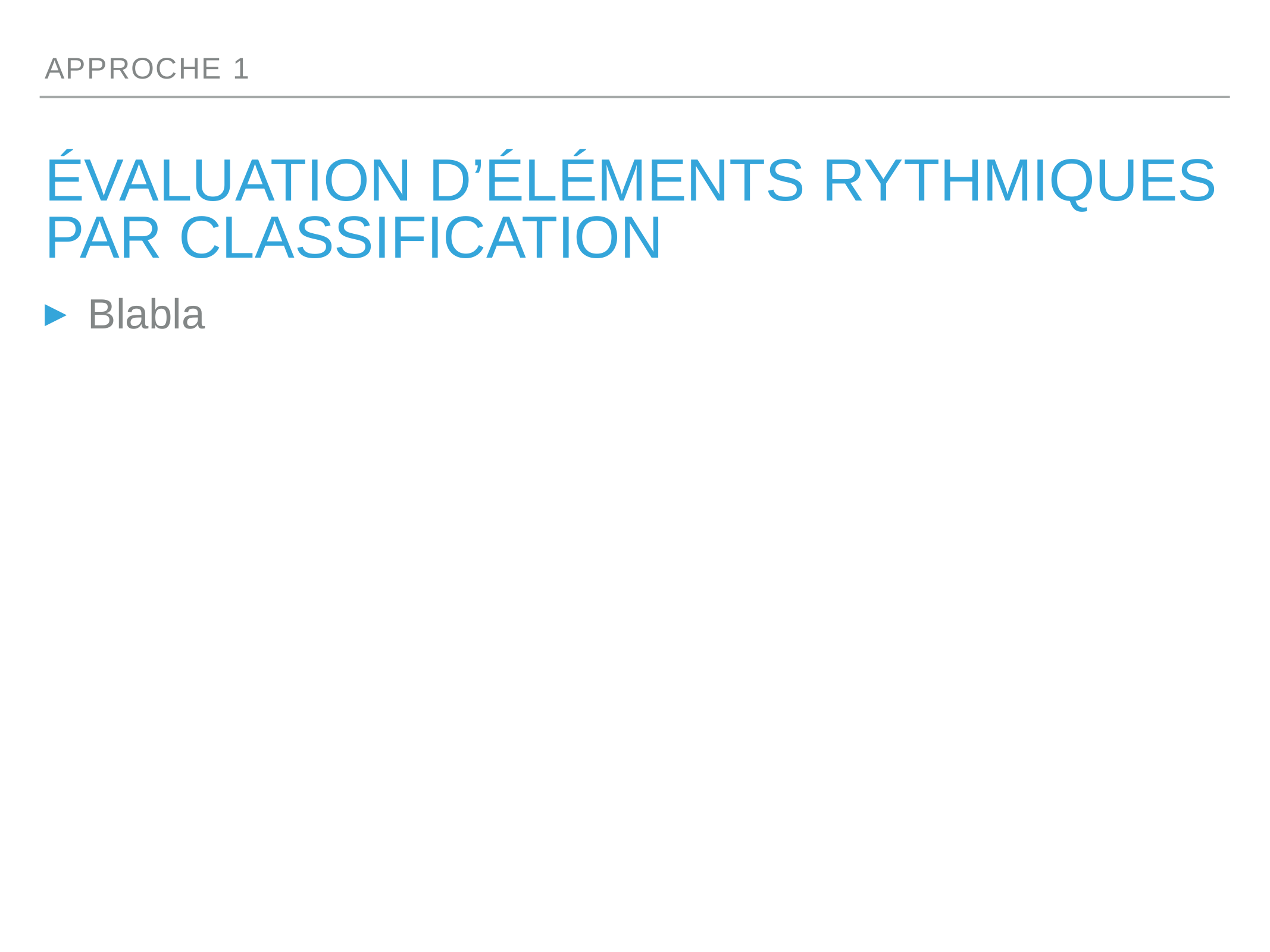

Approche 1
# Évaluation d’éléments rythmiques par classification
Blabla